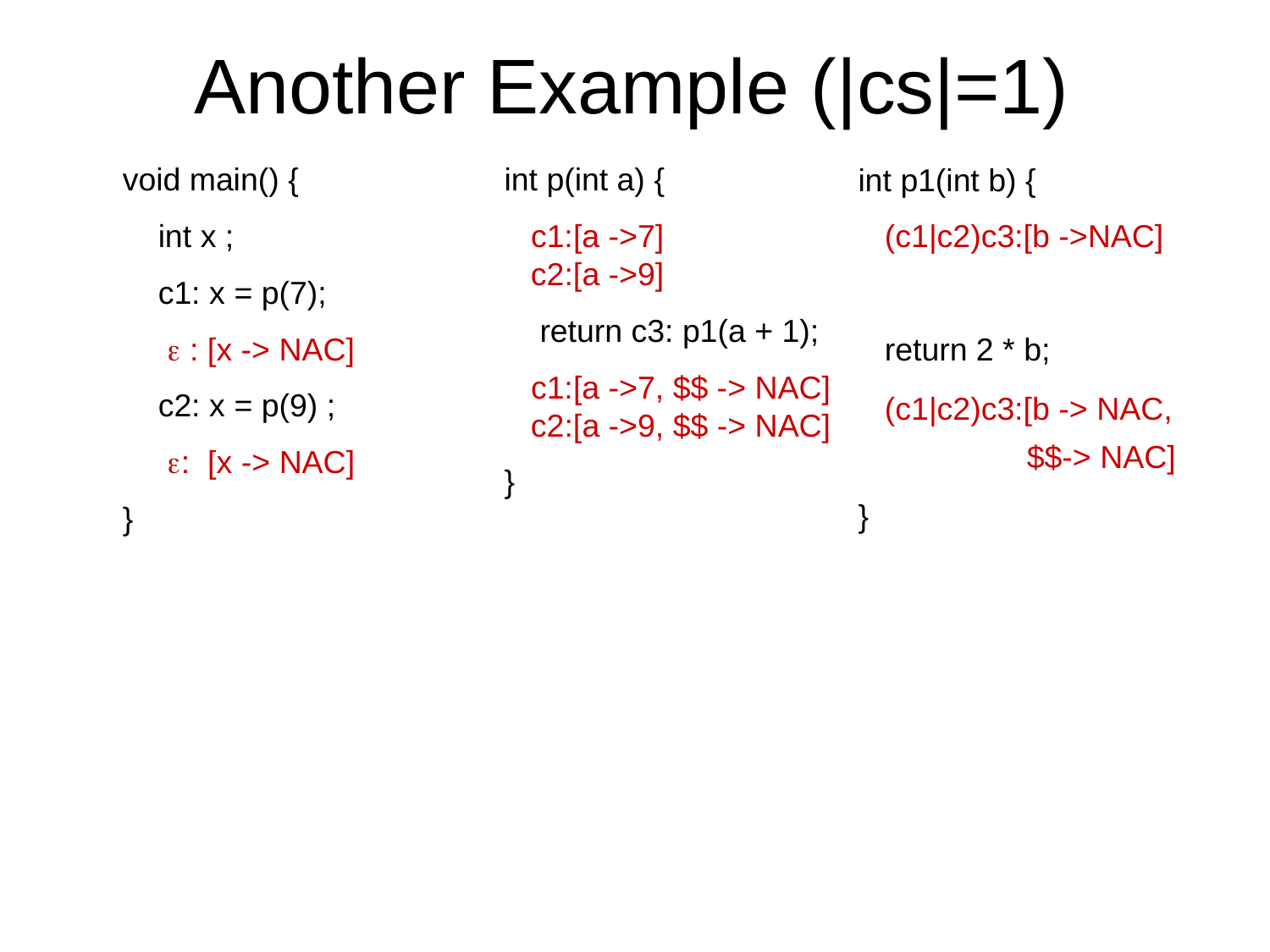

# Another Example (|cs|=1)
void main() {
    int x ;
    c1: x = p(7);
     ε : [x -> NAC]
    c2: x = p(9) ;
     ε:  [x -> NAC]
}
int p(int a) {
   c1:[a ->7]
   c2:[a ->9]
    return c3: p1(a + 1);
   c1:[a ->7, $$ -> NAC]
   c2:[a ->9, $$ -> NAC]
}
int p1(int b) {
   (c1|c2)c3:[b ->NAC]

   return 2 * b;
   (c1|c2)c3:[b -> NAC,
                   $$-> NAC]
}